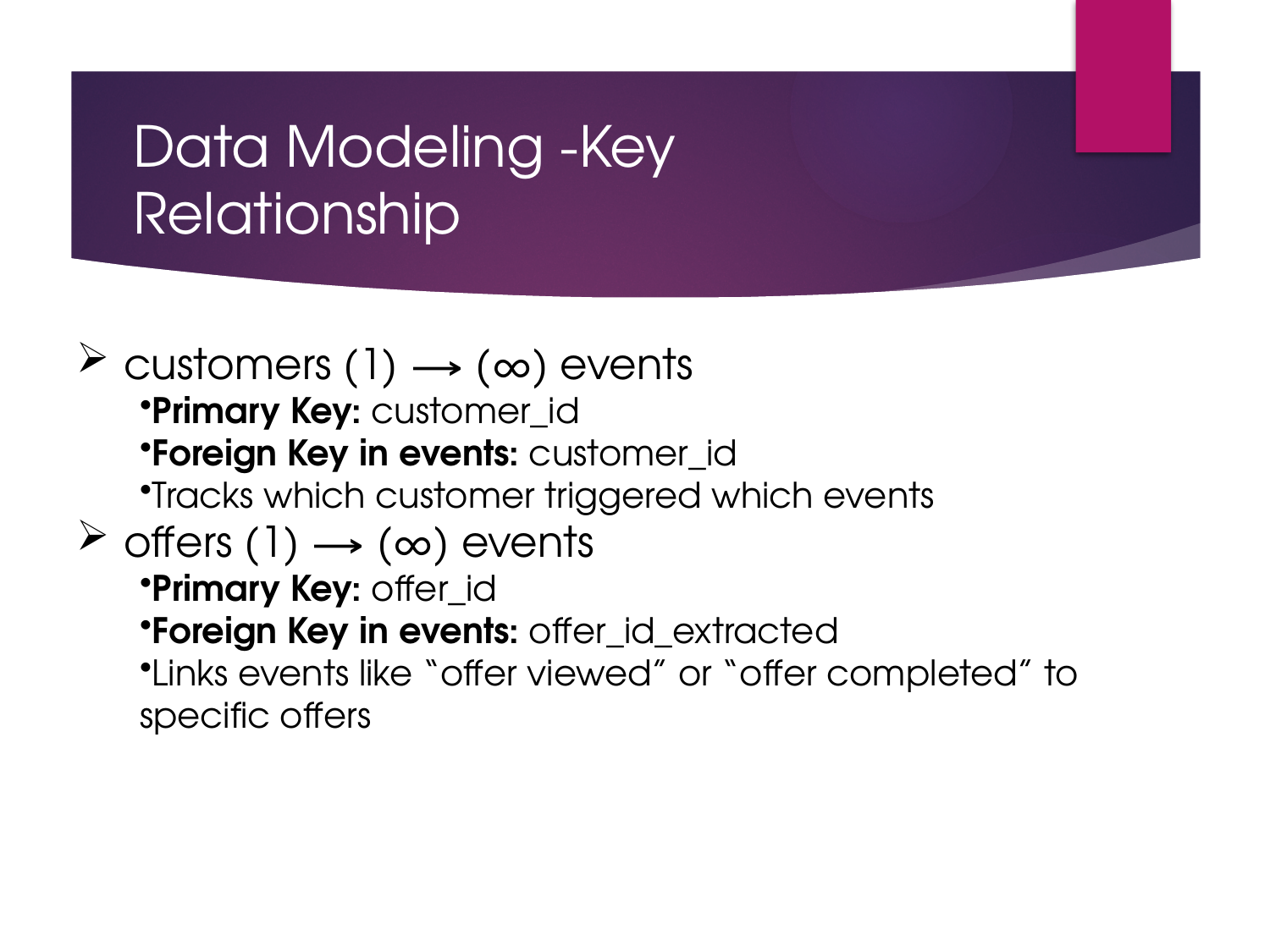

# Data Modeling -Key Relationship
customers (1) ⟶ (∞) events
Primary Key: customer_id
Foreign Key in events: customer_id
Tracks which customer triggered which events
offers (1) ⟶ (∞) events
Primary Key: offer_id
Foreign Key in events: offer_id_extracted
Links events like “offer viewed” or “offer completed” to specific offers